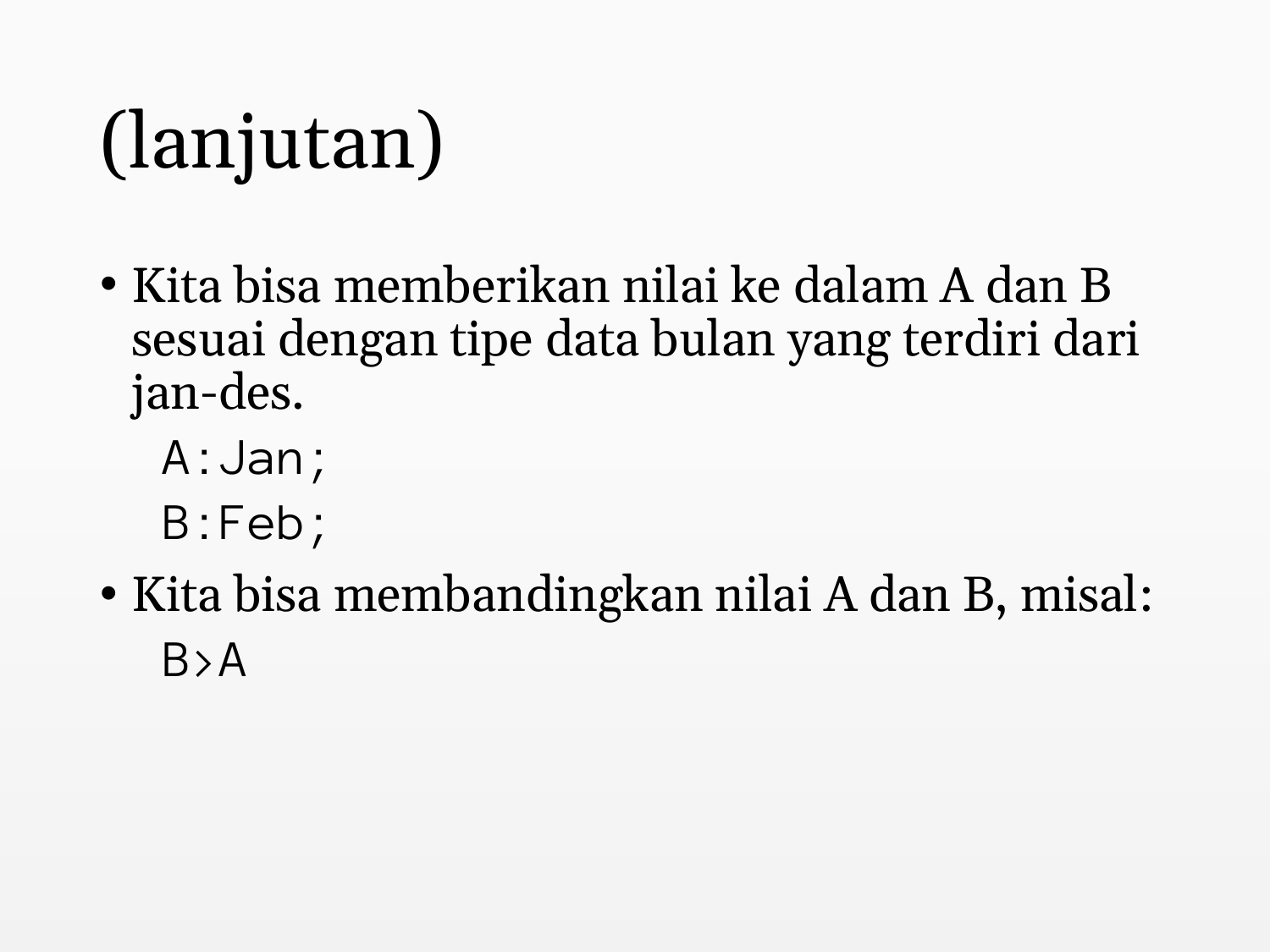

# (lanjutan)
Kita bisa memberikan nilai ke dalam A dan B sesuai dengan tipe data bulan yang terdiri dari jan-des.
A:Jan;
B:Feb;
Kita bisa membandingkan nilai A dan B, misal:
B>A